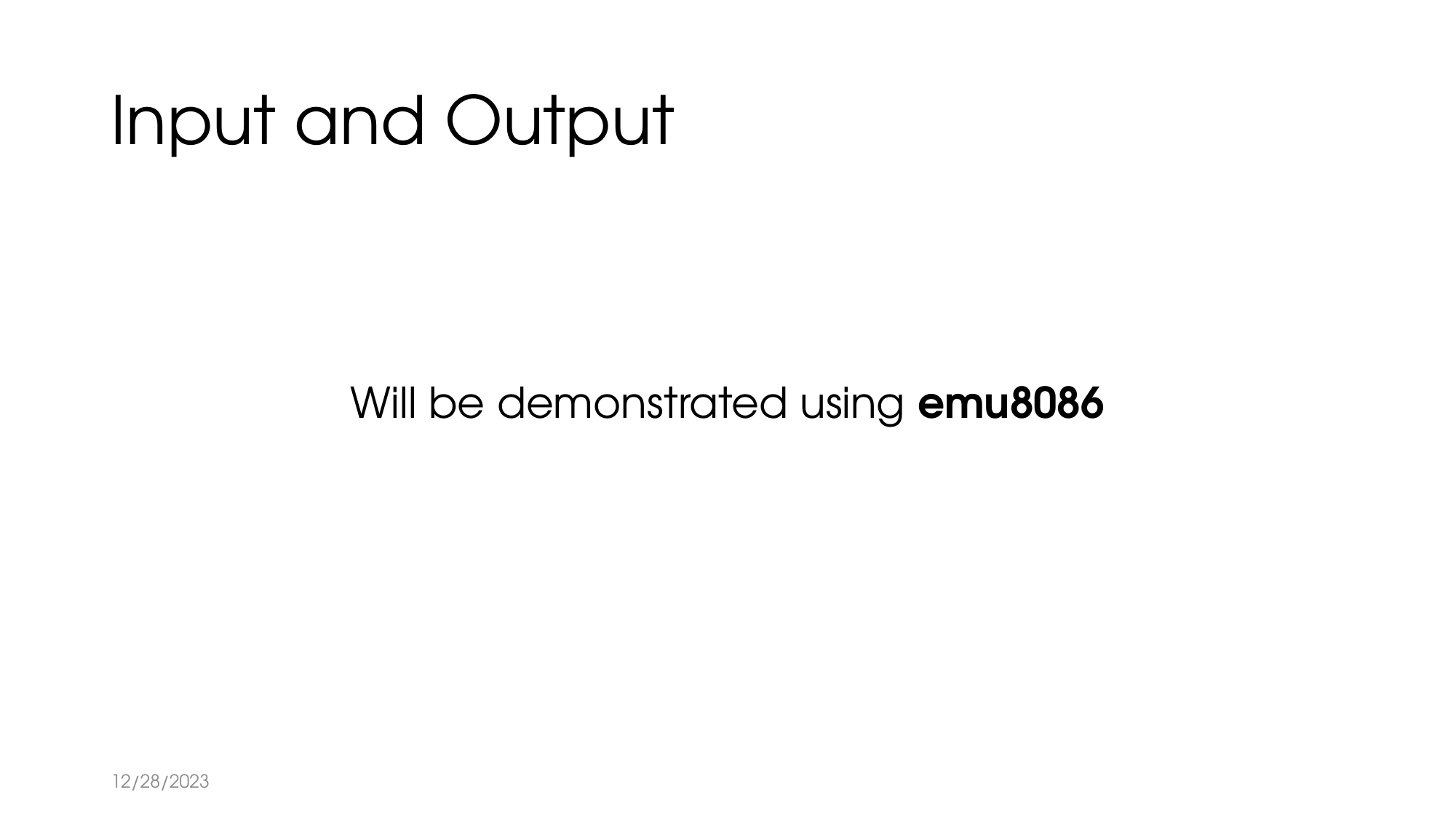

# Input and Output
Will be demonstrated using emu8086

12/28/2023
Dinic's Algorithm
5